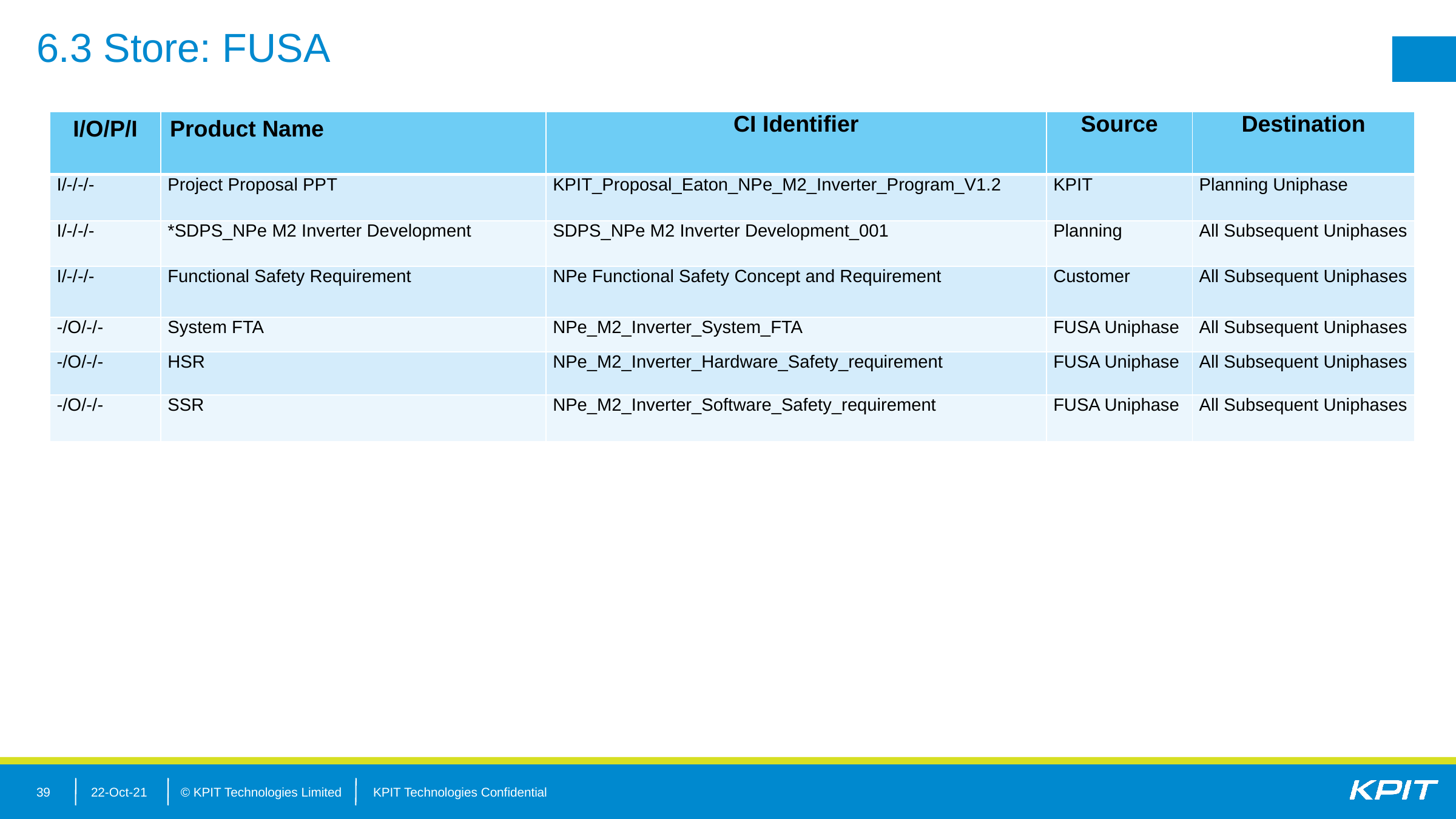

6.3 Store: FUSA
| I/O/P/I | Product Name | CI Identifier | Source | Destination |
| --- | --- | --- | --- | --- |
| I/-/-/- | Project Proposal PPT | KPIT\_Proposal\_Eaton\_NPe\_M2\_Inverter\_Program\_V1.2 | KPIT | Planning Uniphase |
| I/-/-/- | \*SDPS\_NPe M2 Inverter Development | SDPS\_NPe M2 Inverter Development\_001 | Planning | All Subsequent Uniphases |
| I/-/-/- | Functional Safety Requirement | NPe Functional Safety Concept and Requirement | Customer | All Subsequent Uniphases |
| -/O/-/- | System FTA | NPe\_M2\_Inverter\_System\_FTA | FUSA Uniphase | All Subsequent Uniphases |
| -/O/-/- | HSR | NPe\_M2\_Inverter\_Hardware\_Safety\_requirement | FUSA Uniphase | All Subsequent Uniphases |
| -/O/-/- | SSR | NPe\_M2\_Inverter\_Software\_Safety\_requirement | FUSA Uniphase | All Subsequent Uniphases |
39
22-Oct-21
KPIT Technologies Confidential